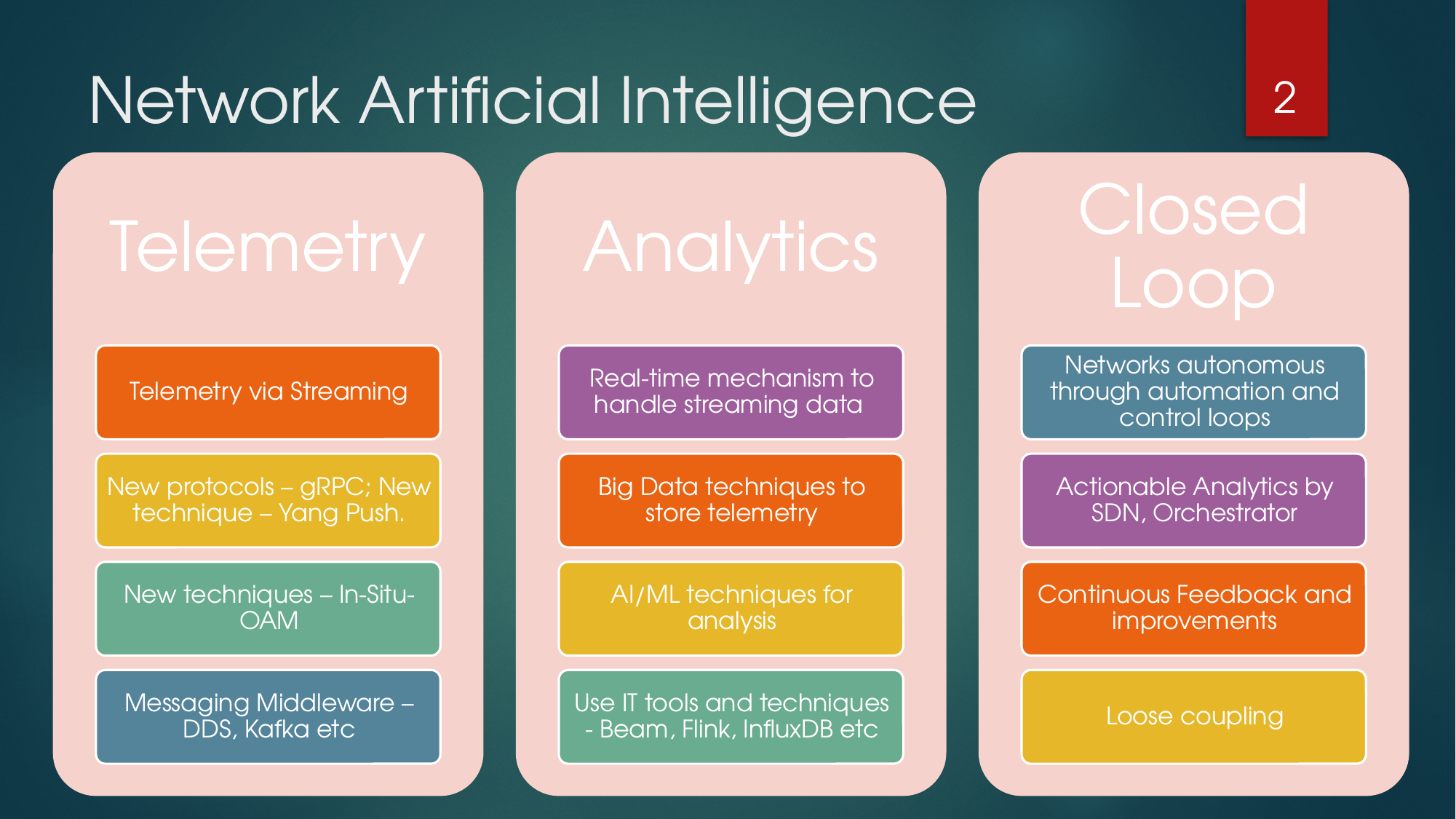

2
# Network Artificial Intelligence
Telemetry
Telemetry via Streaming
New protocols – gRPC; New technique – Yang Push.
New techniques – In-Situ-OAM
Messaging Middleware – DDS, Kafka etc
Analytics
Real-time mechanism to handle streaming data
Big Data techniques to store telemetry
AI/ML techniques for analysis
Use IT tools and techniques - Beam, Flink, InfluxDB etc
Closed Loop
Networks autonomous through automation and control loops
Actionable Analytics by SDN, Orchestrator
Continuous Feedback and improvements
Loose coupling